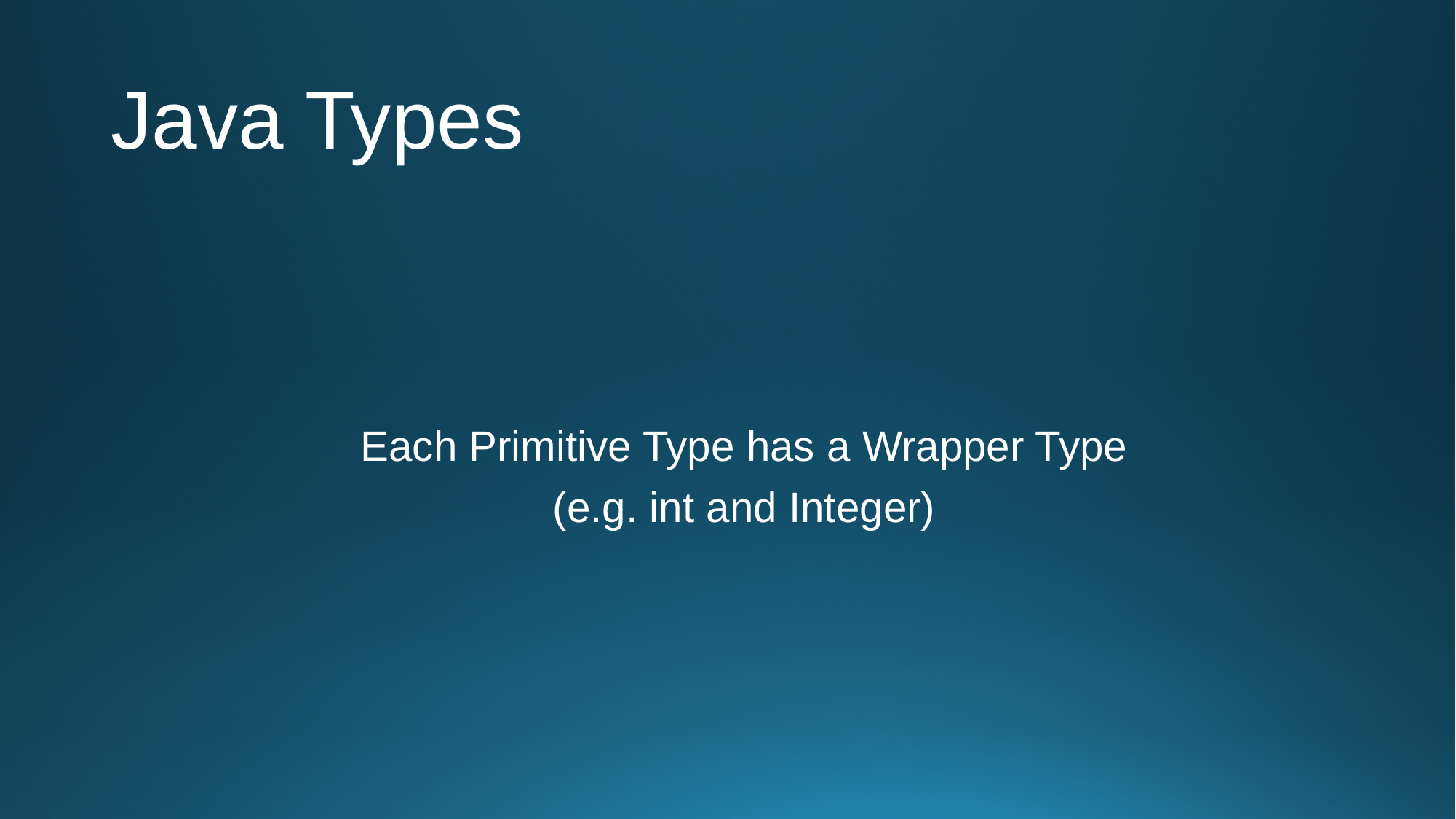

# Java Types
Each Primitive Type has a Wrapper Type
(e.g. int and Integer)